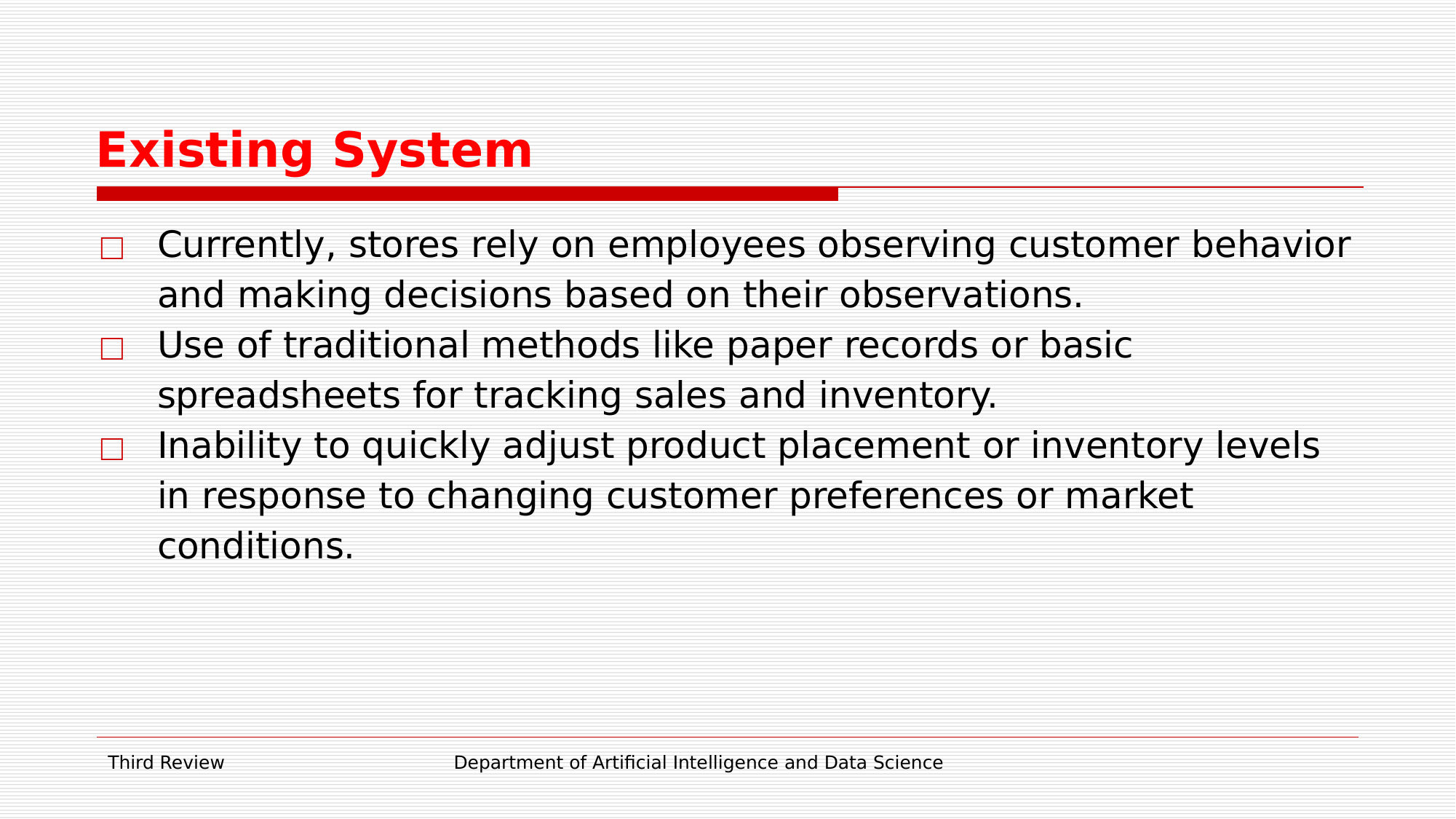

# Existing System
Currently, stores rely on employees observing customer behavior and making decisions based on their observations.
Use of traditional methods like paper records or basic spreadsheets for tracking sales and inventory.
Inability to quickly adjust product placement or inventory levels in response to changing customer preferences or market conditions.

Third Review
Department of Artificial Intelligence and Data Science
8